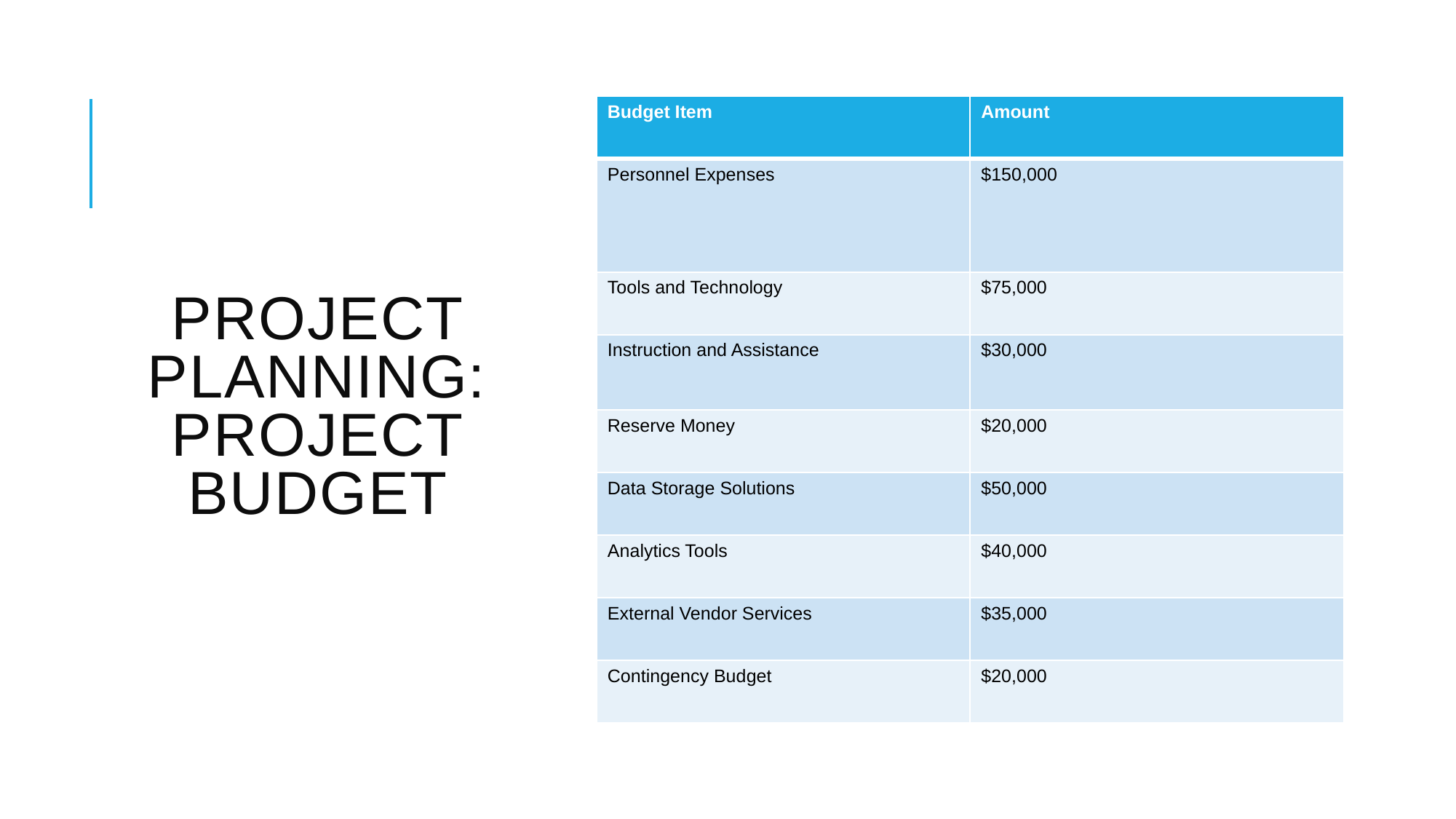

# Project planning: Project budget

| Budget Item | Amount |
| --- | --- |
| Personnel Expenses | $150,000 |
| Tools and Technology | $75,000 |
| Instruction and Assistance | $30,000 |
| Reserve Money | $20,000 |
| Data Storage Solutions | $50,000 |
| Analytics Tools | $40,000 |
| External Vendor Services | $35,000 |
| Contingency Budget | $20,000 |